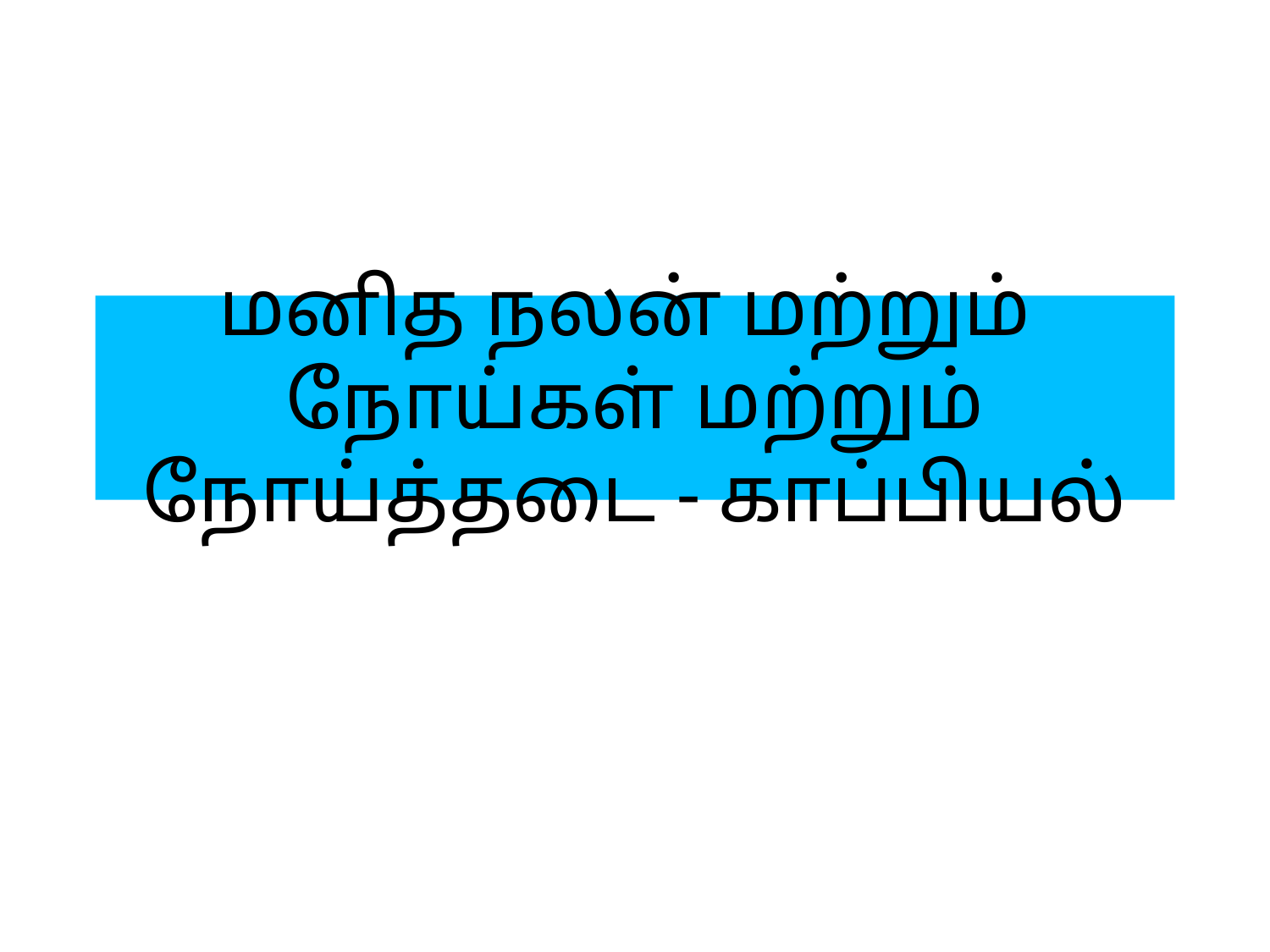

# மனித நலன் மற்றும்  நோய்கள் மற்றும் நோய்த்தடை - காப்பியல்